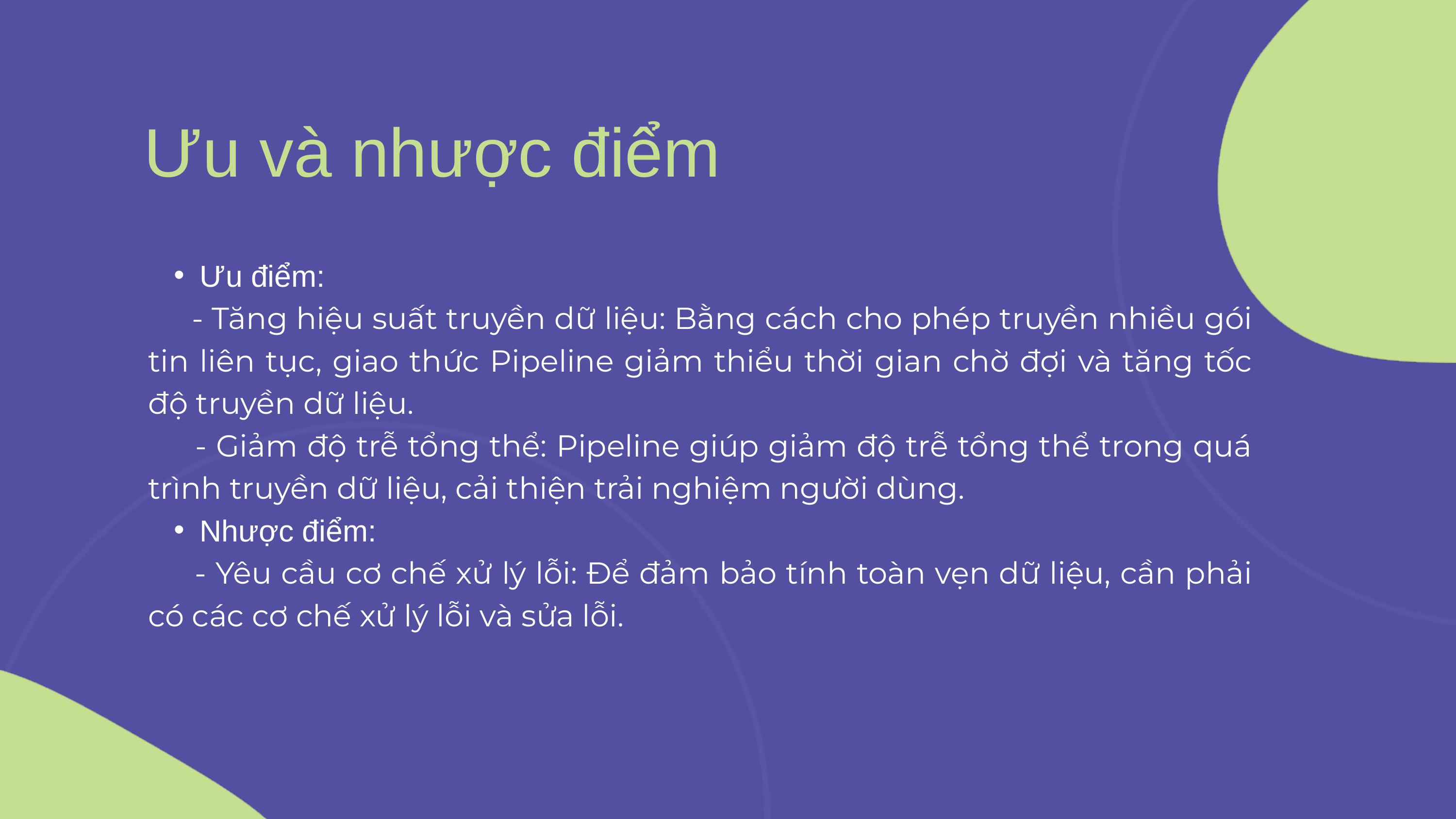

Ưu và nhược điểm
Ưu điểm:
     - Tăng hiệu suất truyền dữ liệu: Bằng cách cho phép truyền nhiều gói tin liên tục, giao thức Pipeline giảm thiểu thời gian chờ đợi và tăng tốc độ truyền dữ liệu.
     - Giảm độ trễ tổng thể: Pipeline giúp giảm độ trễ tổng thể trong quá trình truyền dữ liệu, cải thiện trải nghiệm người dùng.
Nhược điểm:
     - Yêu cầu cơ chế xử lý lỗi: Để đảm bảo tính toàn vẹn dữ liệu, cần phải có các cơ chế xử lý lỗi và sửa lỗi.